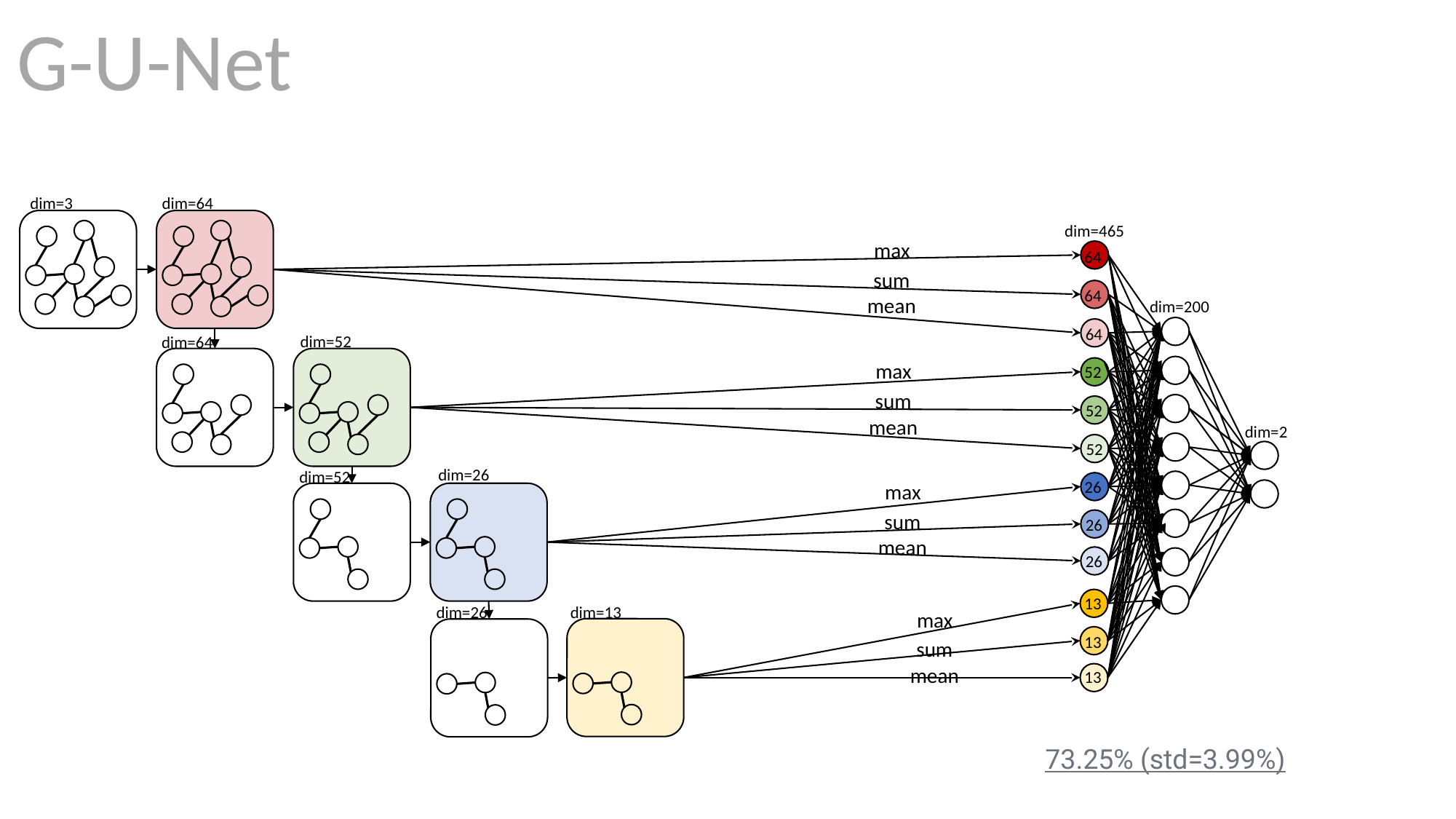

G-U-Net
dim=3
dim=64

dim=465

max
64

sum

64

mean
dim=200

64

dim=52
dim=64

max

52

sum
52

mean
dim=2

52

dim=26
dim=52

26

max

sum
26

mean

26

13

dim=13
dim=26
max

13

sum
mean
13

73.25% (std=3.99%)